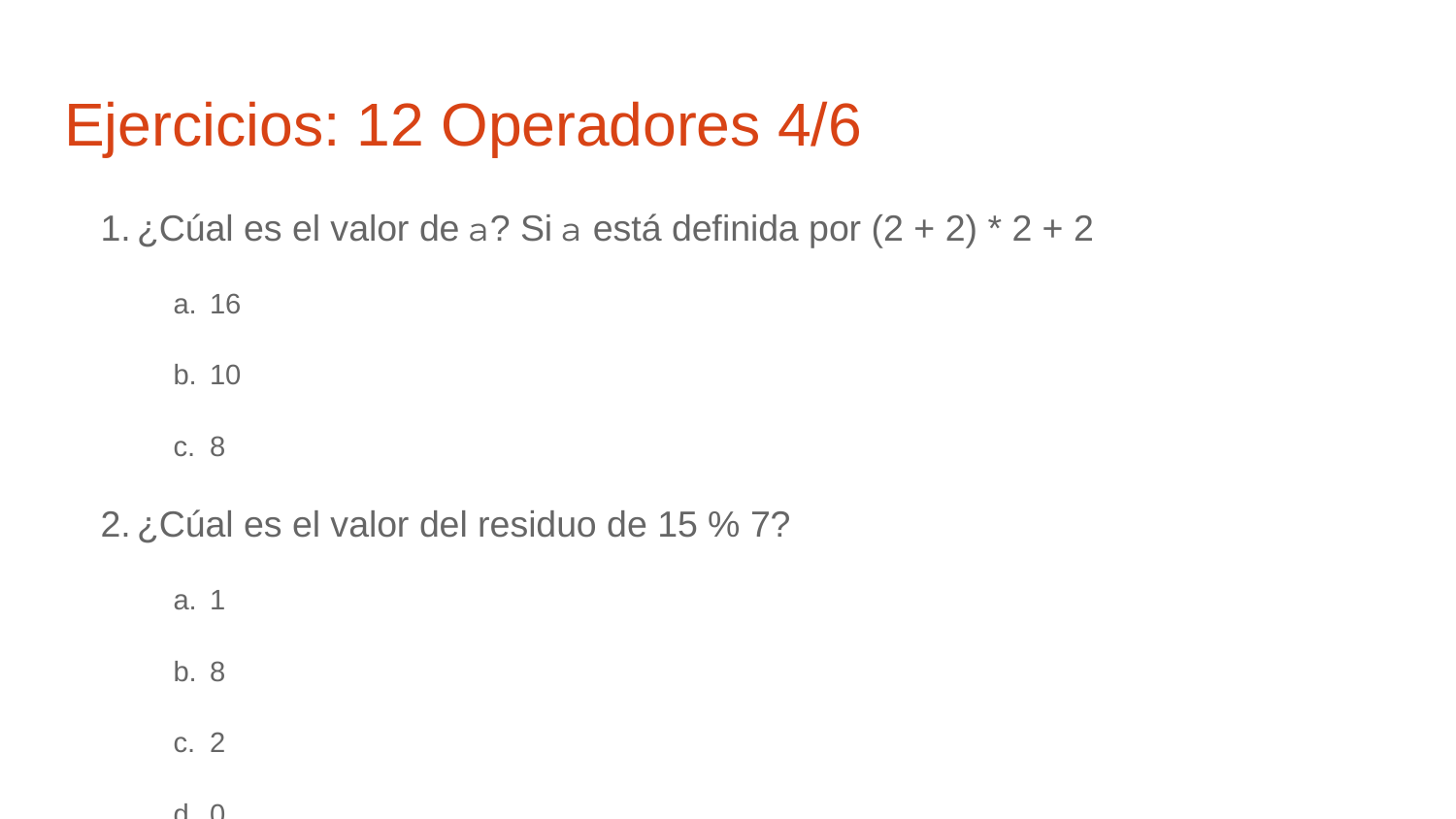

# Ejercicios: 12 Operadores 4/6
¿Cúal es el valor de a? Si a está definida por (2 + 2) * 2 + 2
16
10
8
¿Cúal es el valor del residuo de 15 % 7?
1
8
2
0